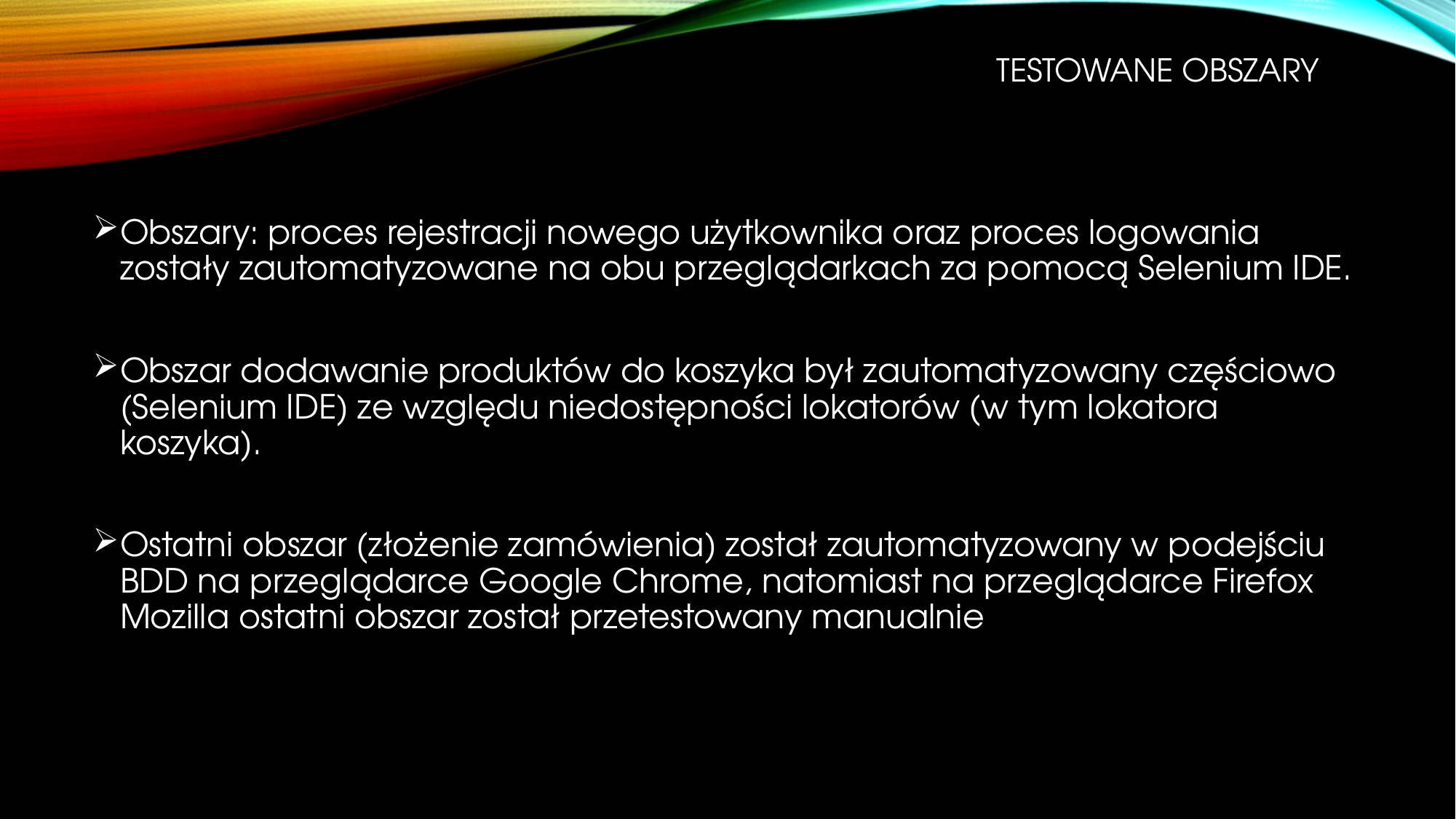

# Testowane obszary
Obszary: proces rejestracji nowego użytkownika oraz proces logowania zostały zautomatyzowane na obu przeglądarkach za pomocą Selenium IDE.

Obszar dodawanie produktów do koszyka był zautomatyzowany częściowo (Selenium IDE) ze względu niedostępności lokatorów (w tym lokatora koszyka).

Ostatni obszar (złożenie zamówienia) został zautomatyzowany w podejściu BDD na przeglądarce Google Chrome, natomiast na przeglądarce Firefox Mozilla ostatni obszar został przetestowany manualnie